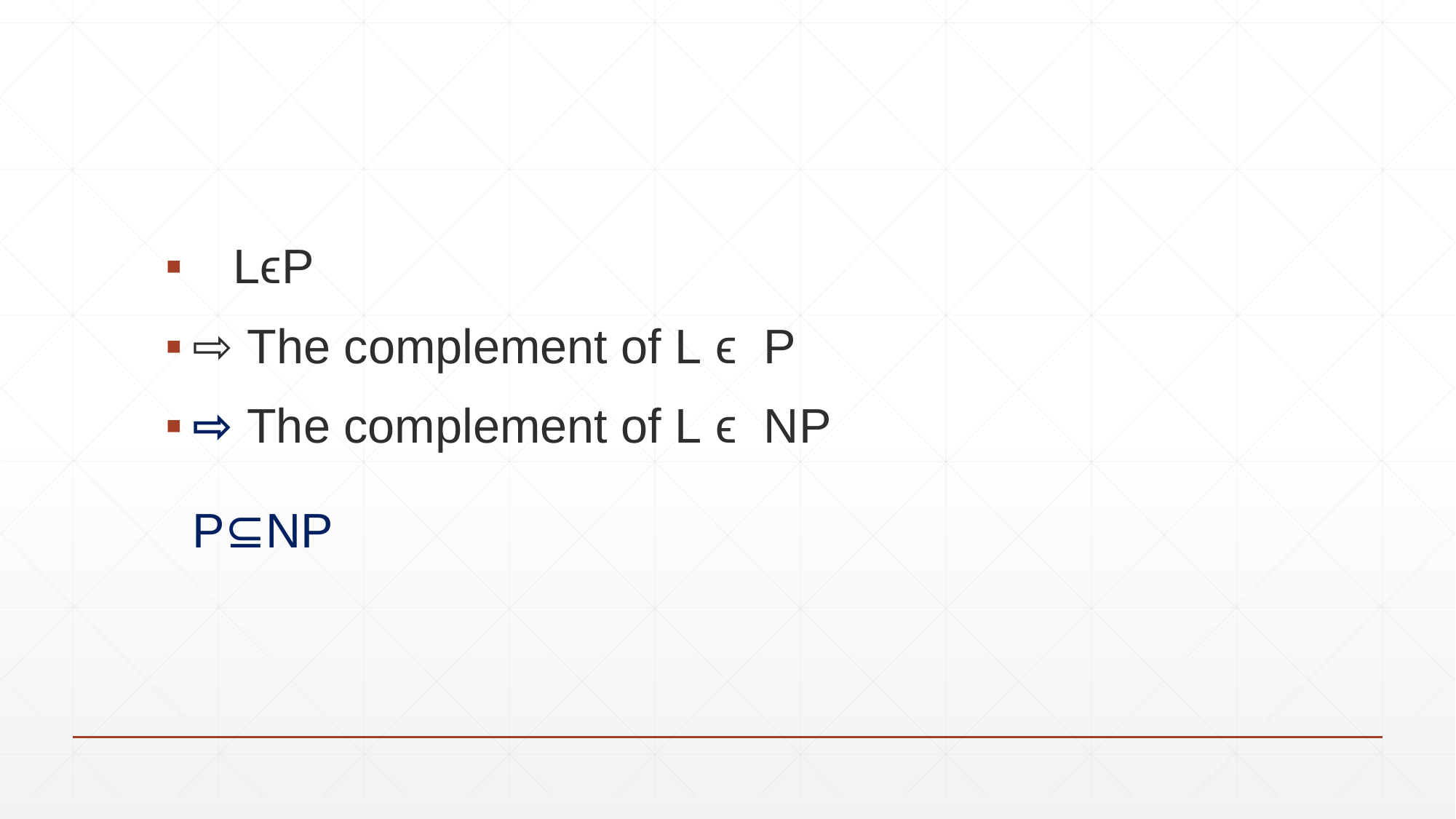

#
   LϵP
⇨ The complement of L ϵ  P
⇨ The complement of L ϵ  NP
P⊆NP